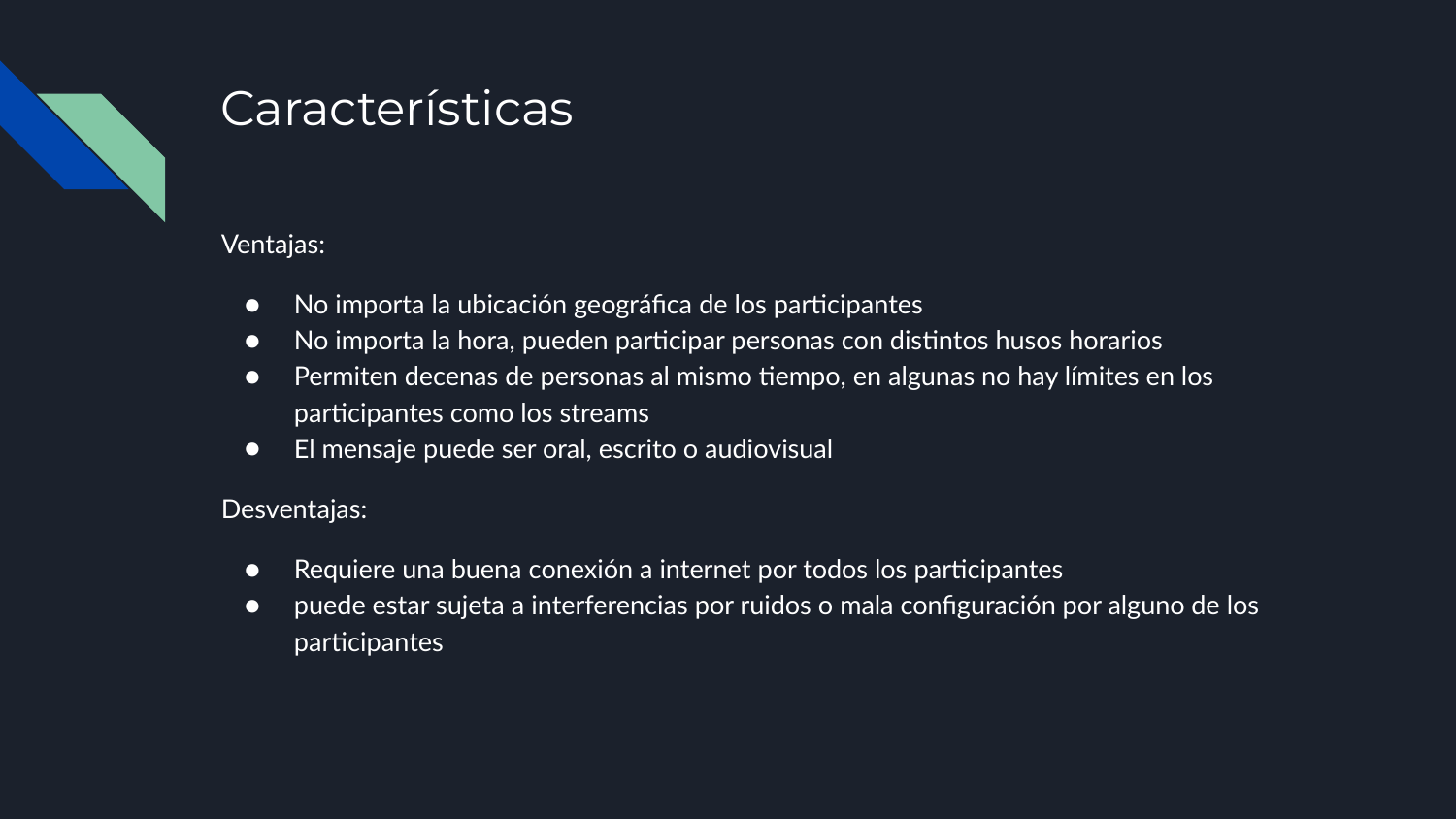

# Características
Ventajas:
No importa la ubicación geográfica de los participantes
No importa la hora, pueden participar personas con distintos husos horarios
Permiten decenas de personas al mismo tiempo, en algunas no hay límites en los participantes como los streams
El mensaje puede ser oral, escrito o audiovisual
Desventajas:
Requiere una buena conexión a internet por todos los participantes
puede estar sujeta a interferencias por ruidos o mala configuración por alguno de los participantes